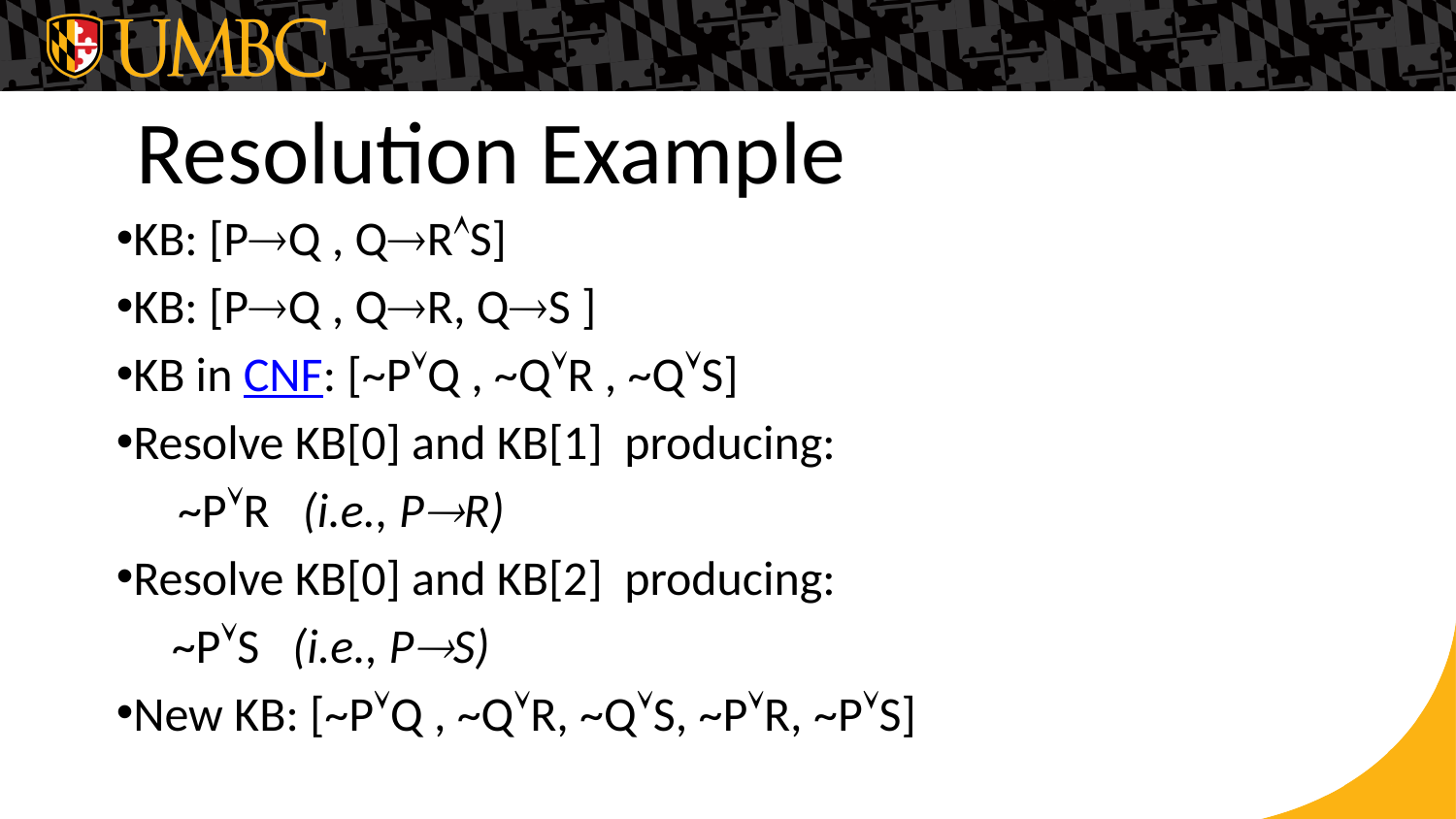

# Resolution Example
KB: [P→Q , Q→R∧S]
KB: [P→Q , Q→R, Q→S ]
KB in CNF: [~P∨Q , ~Q∨R , ~Q∨S]
Resolve KB[0] and KB[1]  producing:
~P∨R   (i.e., P→R)
Resolve KB[0] and KB[2]  producing:
~P∨S   (i.e., P→S)
New KB: [~P∨Q , ~Q∨R, ~Q∨S, ~P∨R, ~P∨S]